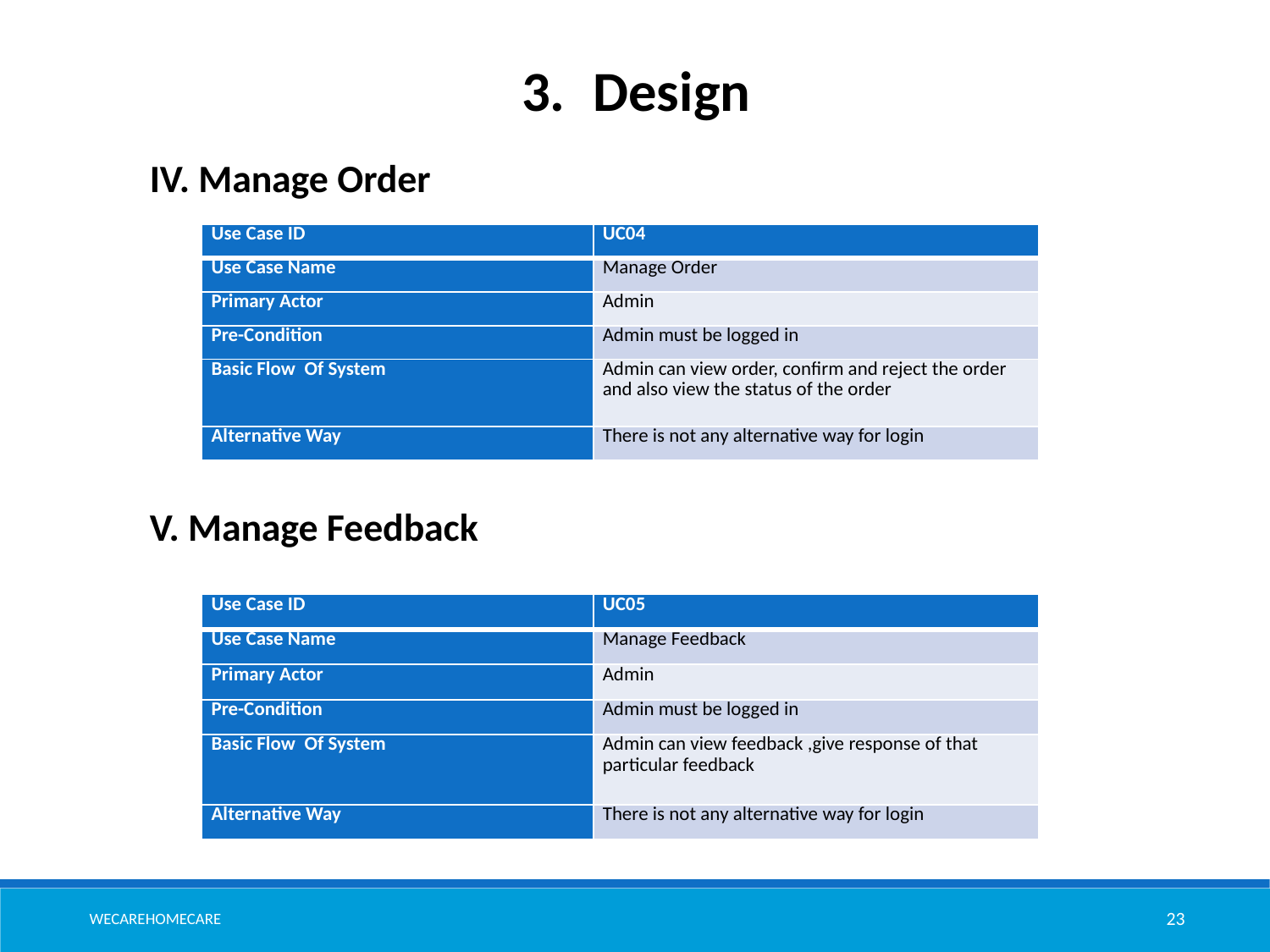

Design
IV. Manage Order
| Use Case ID | UC04 |
| --- | --- |
| Use Case Name | Manage Order |
| Primary Actor | Admin |
| Pre-Condition | Admin must be logged in |
| Basic Flow Of System | Admin can view order, confirm and reject the order and also view the status of the order |
| Alternative Way | There is not any alternative way for login |
V. Manage Feedback
| Use Case ID | UC05 |
| --- | --- |
| Use Case Name | Manage Feedback |
| Primary Actor | Admin |
| Pre-Condition | Admin must be logged in |
| Basic Flow Of System | Admin can view feedback ,give response of that particular feedback |
| Alternative Way | There is not any alternative way for login |
Wecarehomecare
23